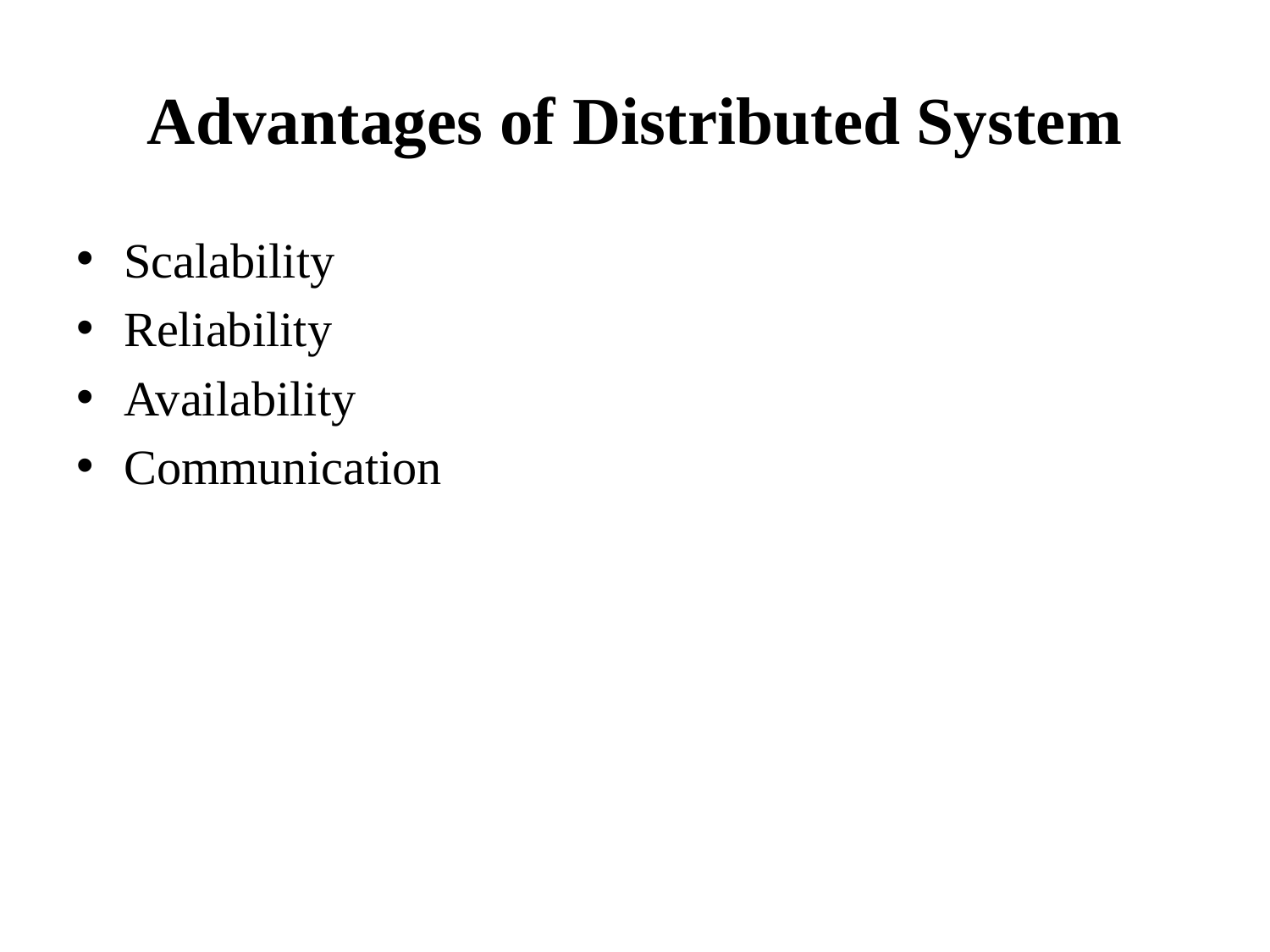

# Advantages of Distributed System
Scalability
Reliability
Availability
Communication